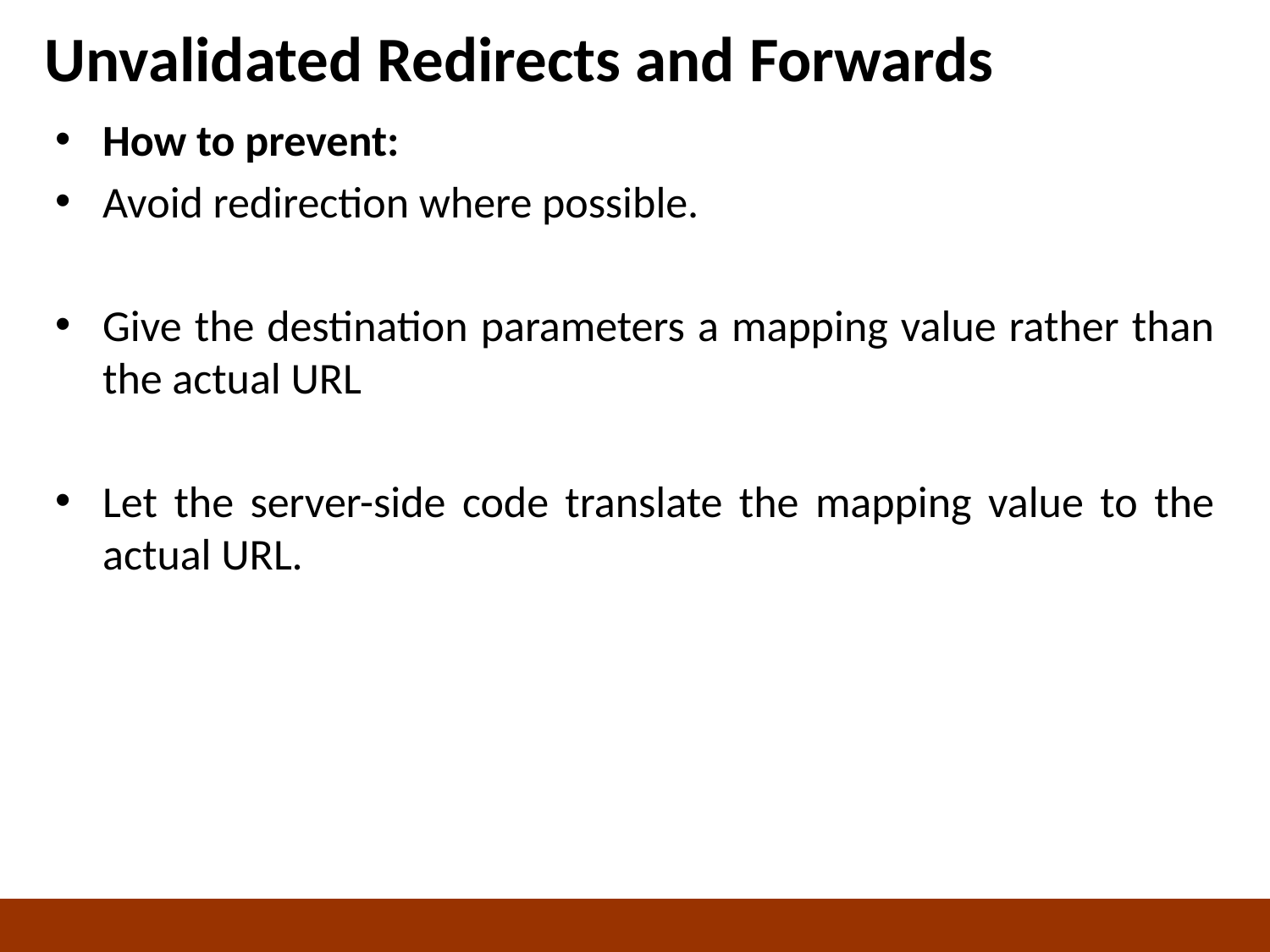

# Unvalidated Redirects and Forwards
How to prevent:
Avoid redirection where possible.

Give the destination parameters a mapping value rather than the actual URL

Let the server-side code translate the mapping value to the actual URL.